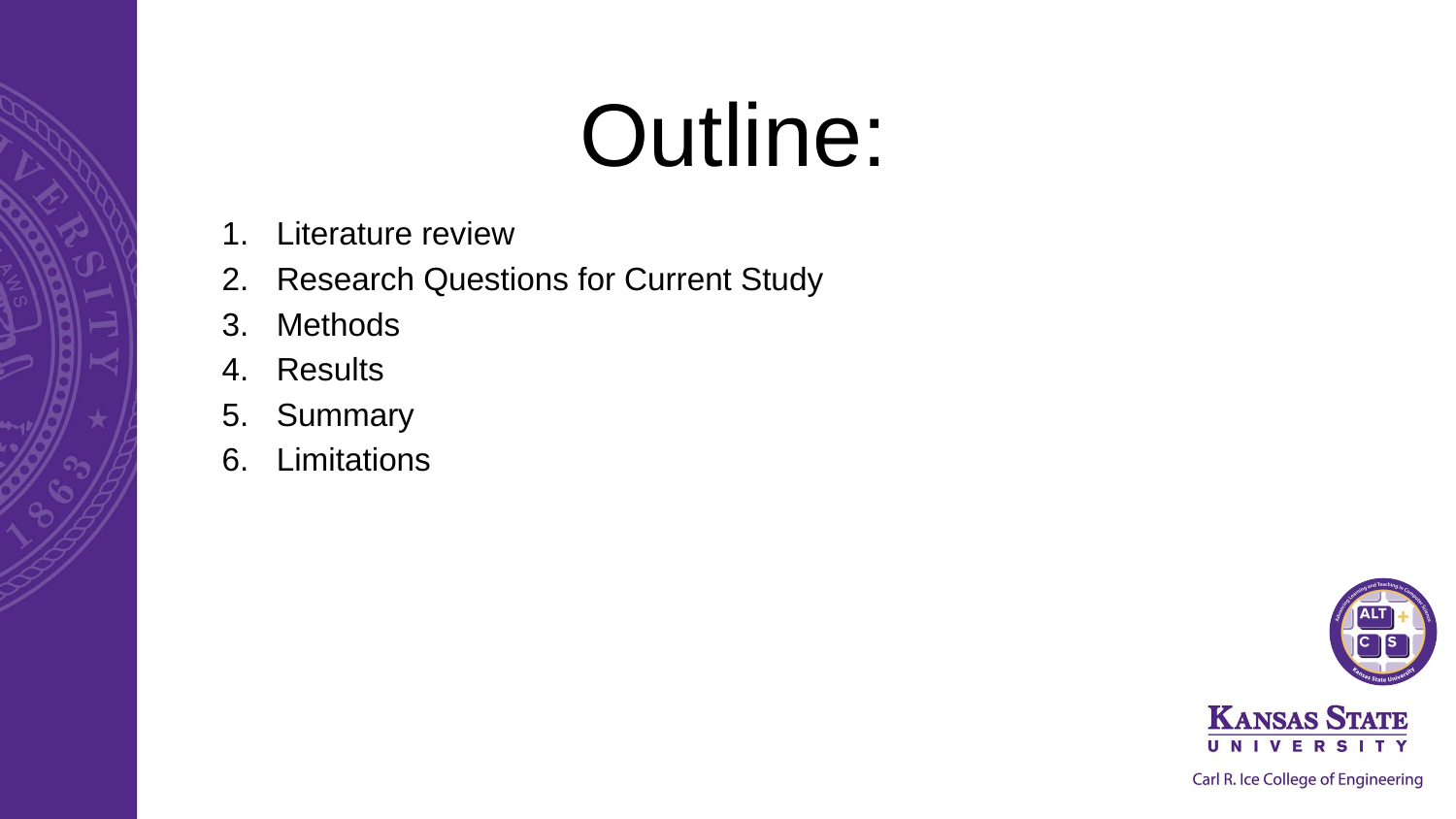

# Outline:
Literature review
Research Questions for Current Study
Methods
Results
Summary
Limitations